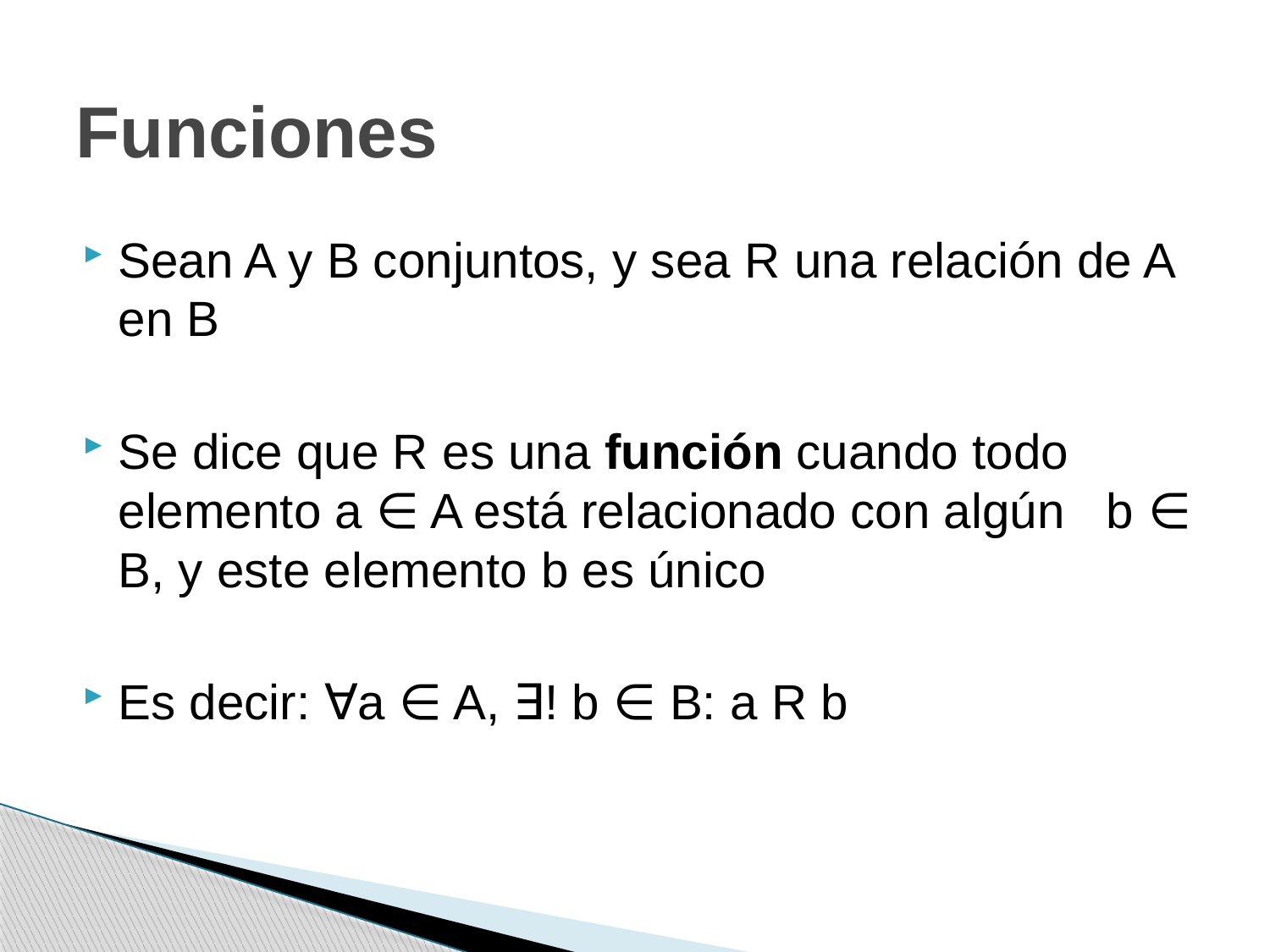

# Funciones
Sean A y B conjuntos, y sea R una relación de A en B

Se dice que R es una función cuando todo elemento a ∈ A está relacionado con algún   b ∈ B, y este elemento b es único

Es decir: ∀a ∈ A, ∃! b ∈ B: a R b